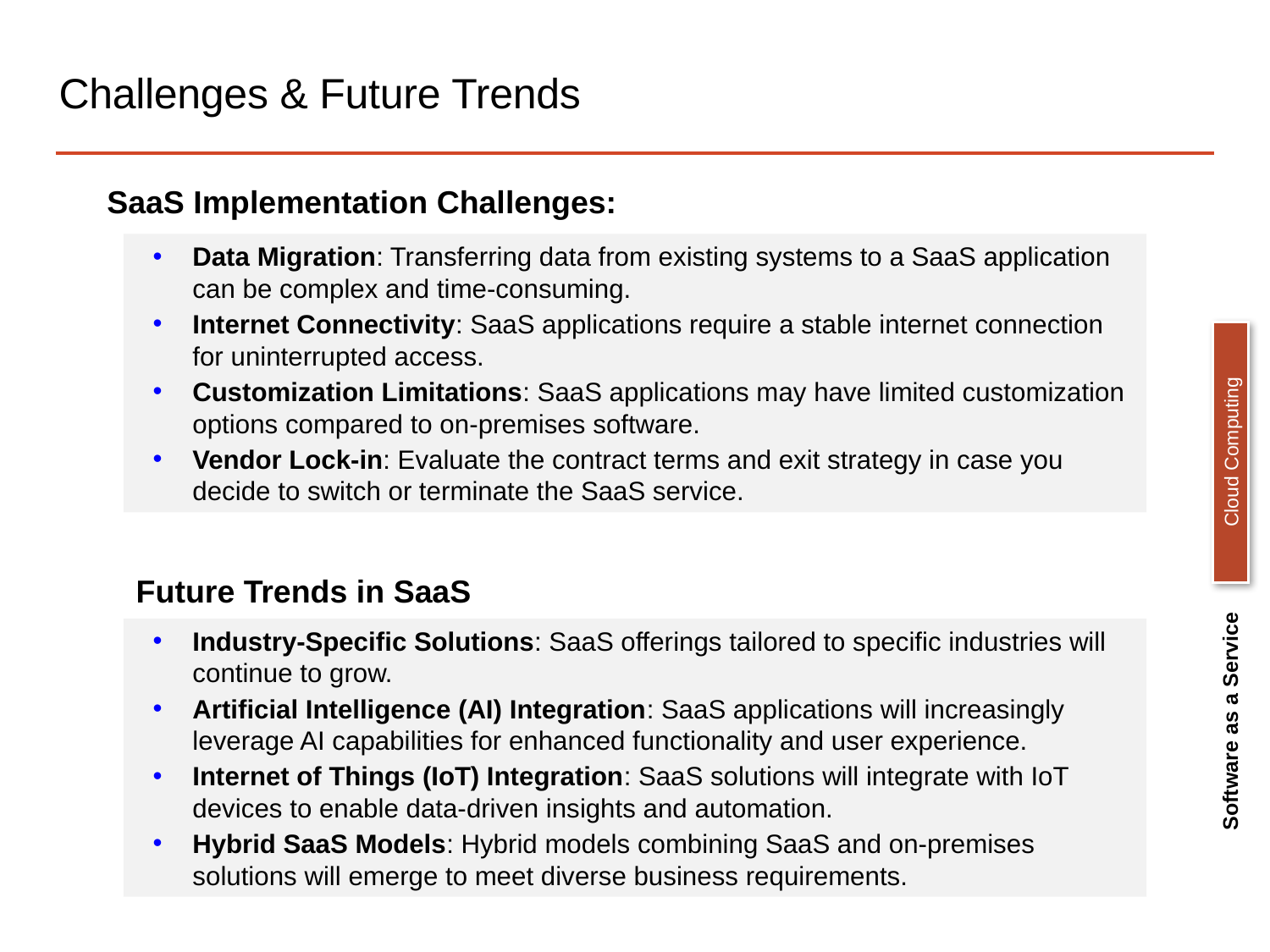

# Challenges & Future Trends
SaaS Implementation Challenges:
Data Migration: Transferring data from existing systems to a SaaS application can be complex and time-consuming.
Internet Connectivity: SaaS applications require a stable internet connection for uninterrupted access.
Customization Limitations: SaaS applications may have limited customization options compared to on-premises software.
Vendor Lock-in: Evaluate the contract terms and exit strategy in case you decide to switch or terminate the SaaS service.
Cloud Computing
Software as a Service
Future Trends in SaaS
Industry-Specific Solutions: SaaS offerings tailored to specific industries will continue to grow.
Artificial Intelligence (AI) Integration: SaaS applications will increasingly leverage AI capabilities for enhanced functionality and user experience.
Internet of Things (IoT) Integration: SaaS solutions will integrate with IoT devices to enable data-driven insights and automation.
Hybrid SaaS Models: Hybrid models combining SaaS and on-premises solutions will emerge to meet diverse business requirements.